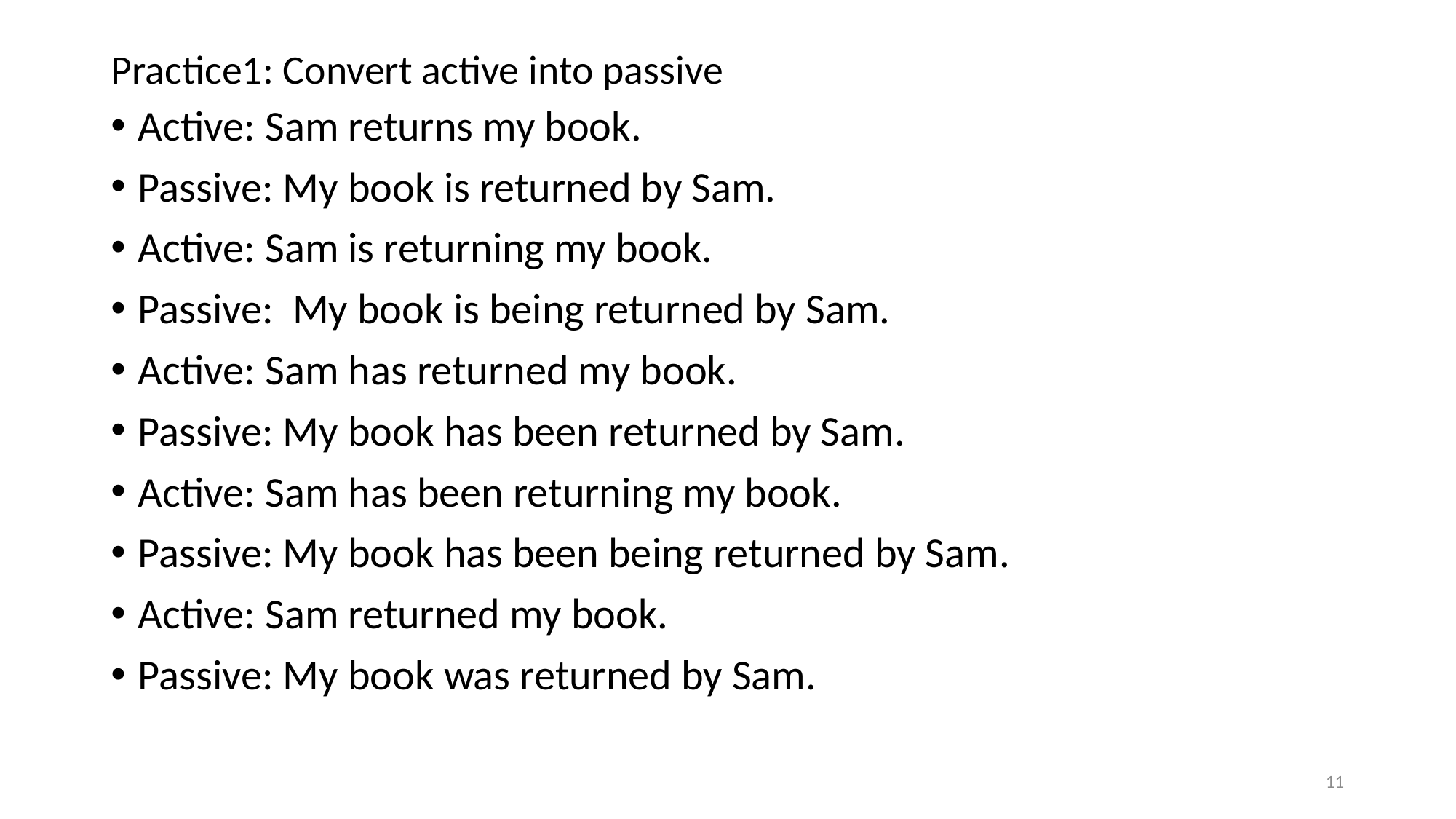

# Practice1: Convert active into passive
Active: Sam returns my book.
Passive: My book is returned by Sam.
Active: Sam is returning my book.
Passive:  My book is being returned by Sam.
Active: Sam has returned my book.
Passive: My book has been returned by Sam.
Active: Sam has been returning my book.
Passive: My book has been being returned by Sam.
Active: Sam returned my book.
Passive: My book was returned by Sam.

11